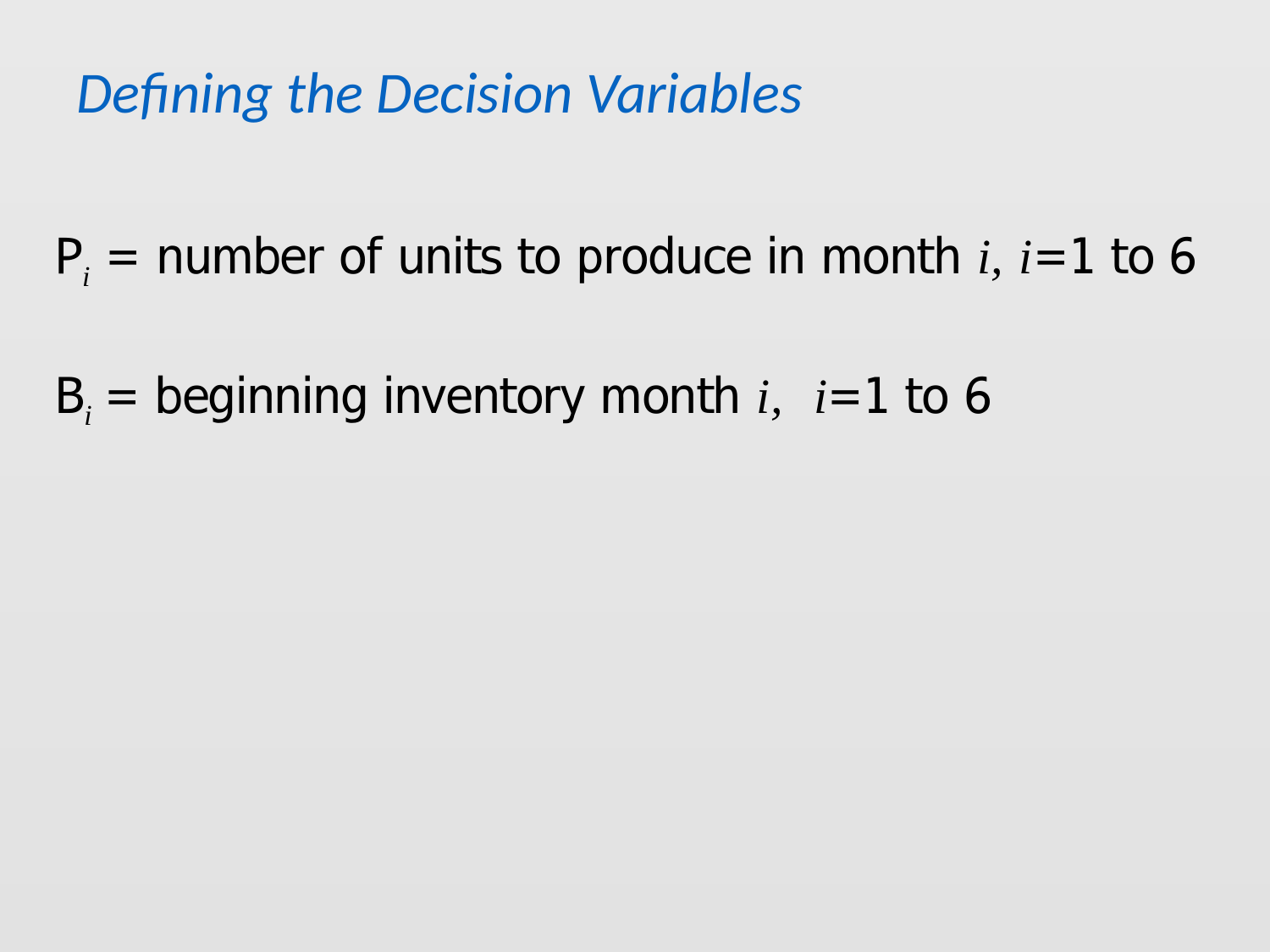

# Defining the Decision Variables
Pi = number of units to produce in month i, i=1 to 6

Bi = beginning inventory month i,  i=1 to 6